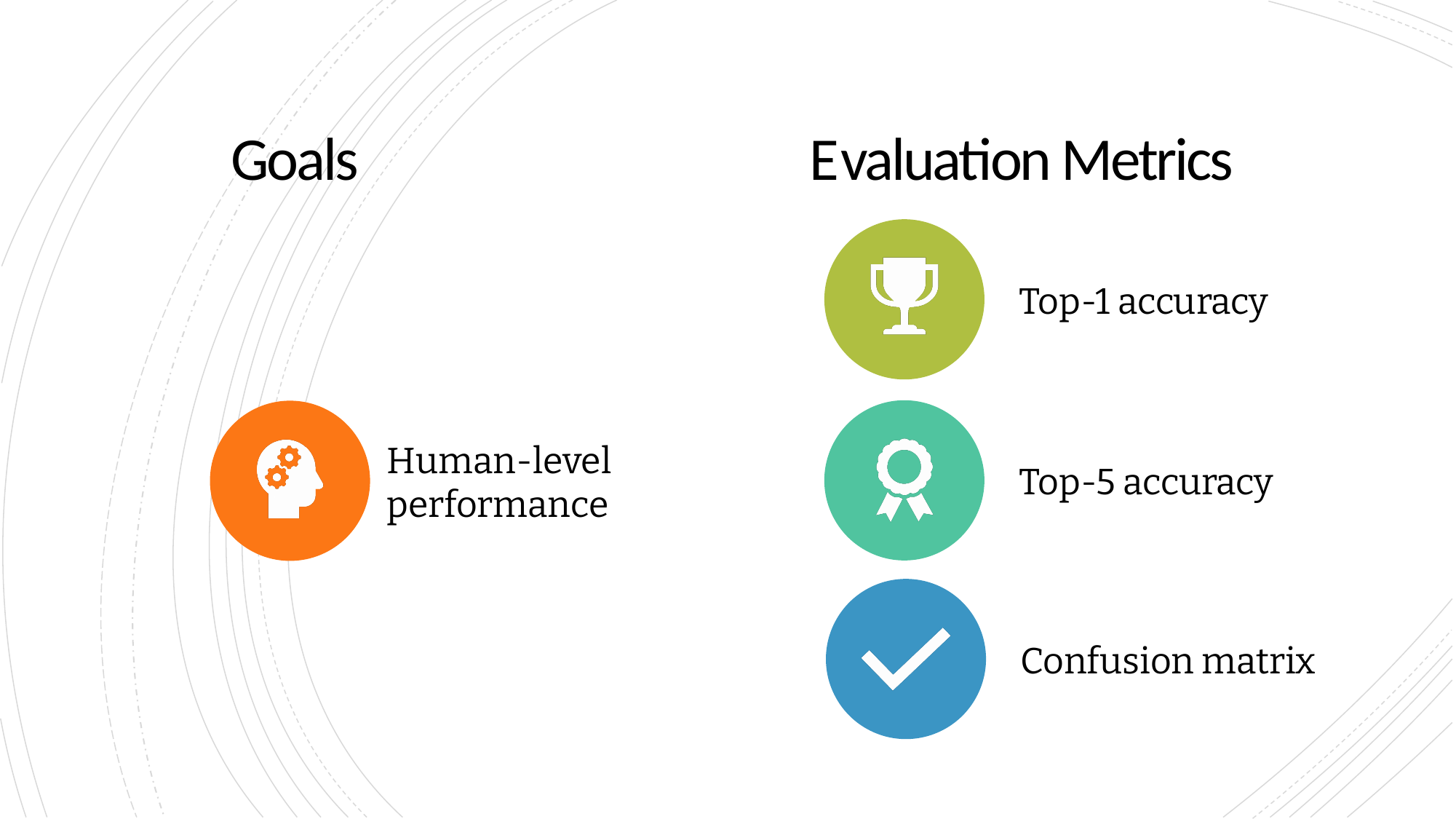

# Goals                                        Evaluation Metrics
Human-level performance
Top-1 accuracy
Top-5 accuracy
Confusion matrix